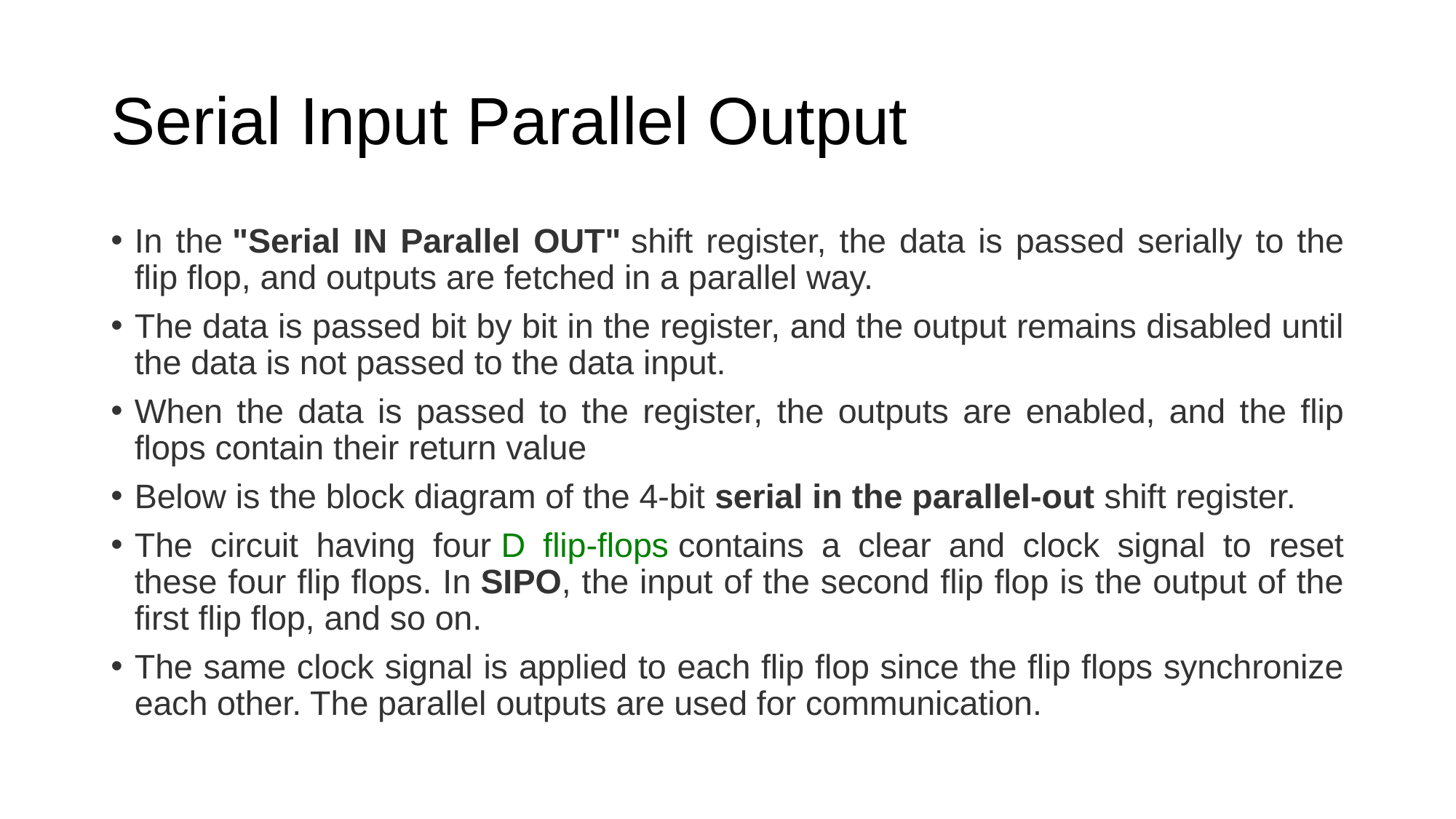

# Serial Input Parallel Output
In the "Serial IN Parallel OUT" shift register, the data is passed serially to the flip flop, and outputs are fetched in a parallel way.
The data is passed bit by bit in the register, and the output remains disabled until the data is not passed to the data input.
When the data is passed to the register, the outputs are enabled, and the flip flops contain their return value
Below is the block diagram of the 4-bit serial in the parallel-out shift register.
The circuit having four D flip-flops contains a clear and clock signal to reset these four flip flops. In SIPO, the input of the second flip flop is the output of the first flip flop, and so on.
The same clock signal is applied to each flip flop since the flip flops synchronize each other. The parallel outputs are used for communication.